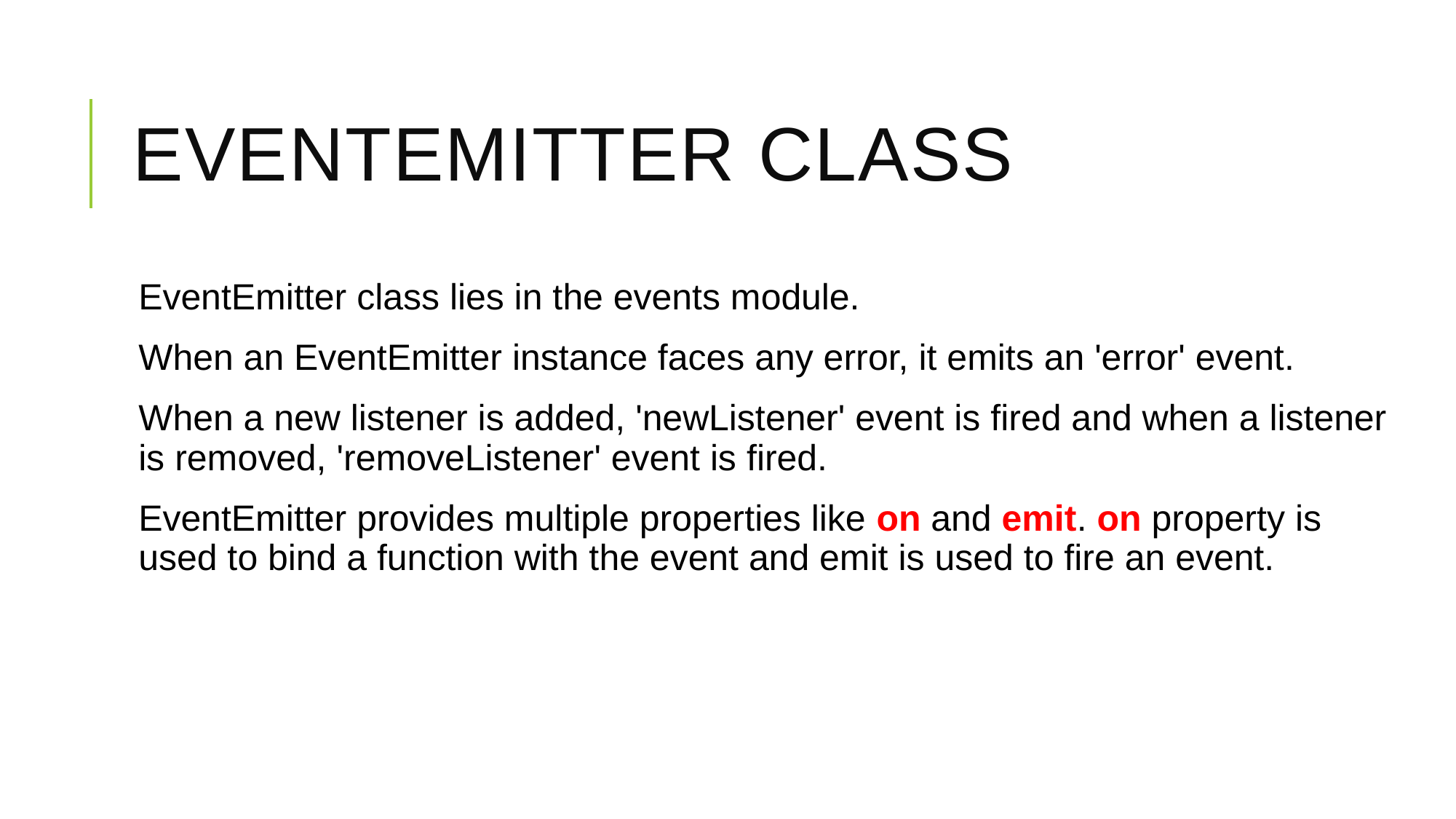

# EventEmitter Class
EventEmitter class lies in the events module.
When an EventEmitter instance faces any error, it emits an 'error' event.
When a new listener is added, 'newListener' event is fired and when a listener is removed, 'removeListener' event is fired.
EventEmitter provides multiple properties like on and emit. on property is used to bind a function with the event and emit is used to fire an event.